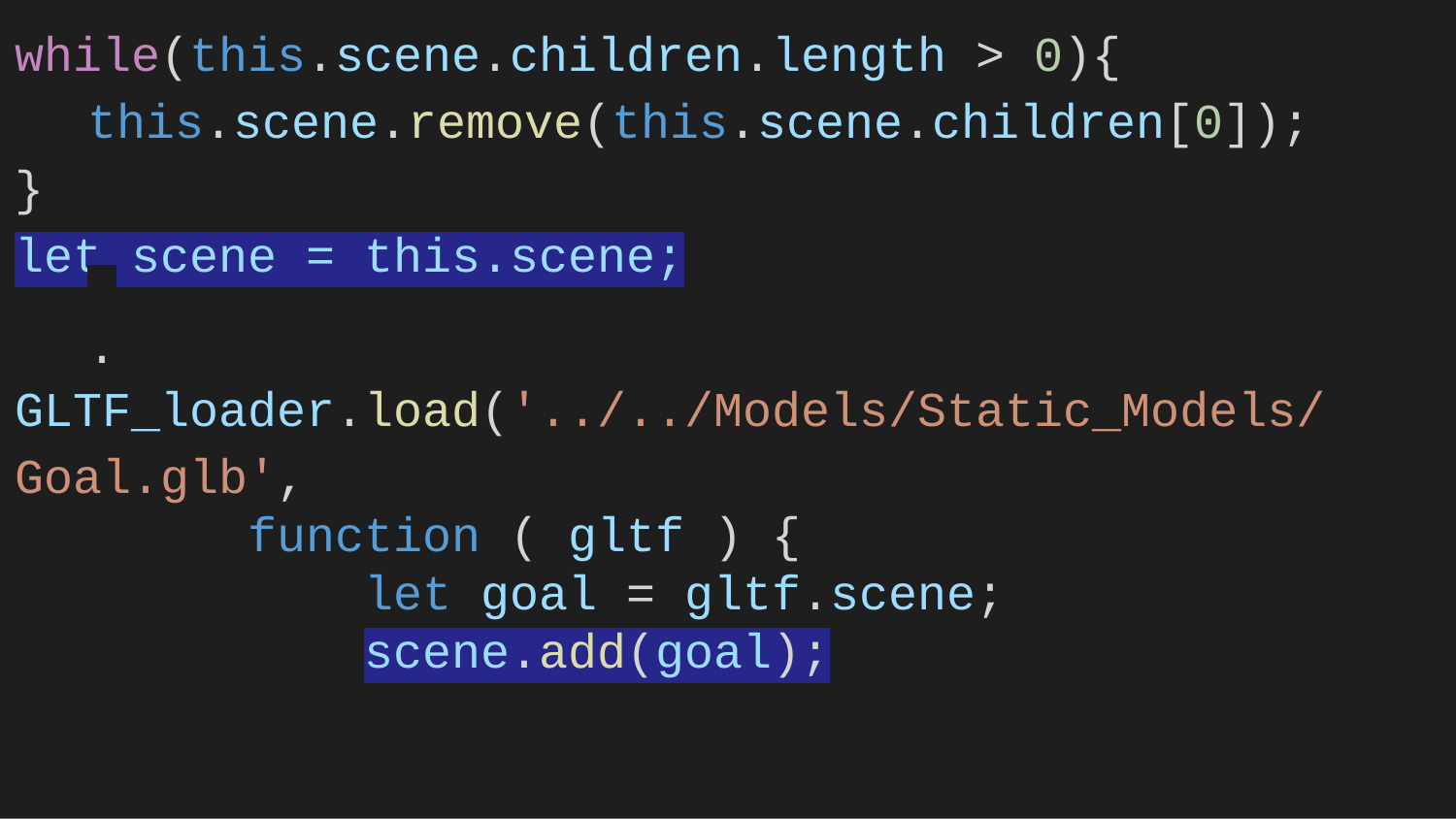

while(this.scene.children.length > 0){
this.scene.remove(this.scene.children[0]);
}
let scene = this.scene;
.
.
.
GLTF_loader.load('../../Models/Static_Models/Goal.glb',
        function ( gltf ) {
            let goal = gltf.scene;
            scene.add(goal);